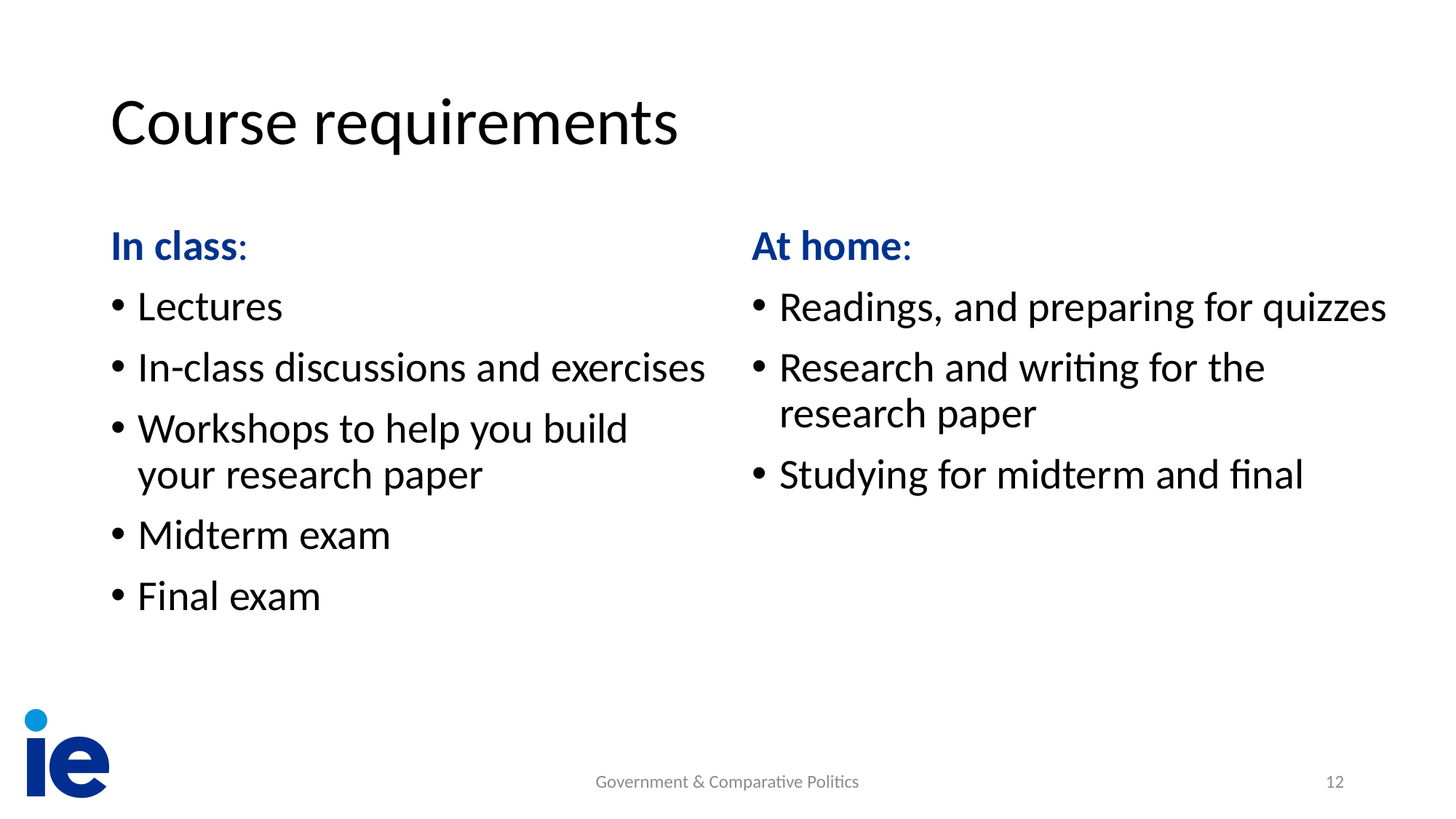

# Course requirements
In class:
Lectures
In-class discussions and exercises
Workshops to help you build your research paper
Midterm exam
Final exam

At home:
Readings, and preparing for quizzes
Research and writing for the research paper
Studying for midterm and final

Government & Comparative Politics
12